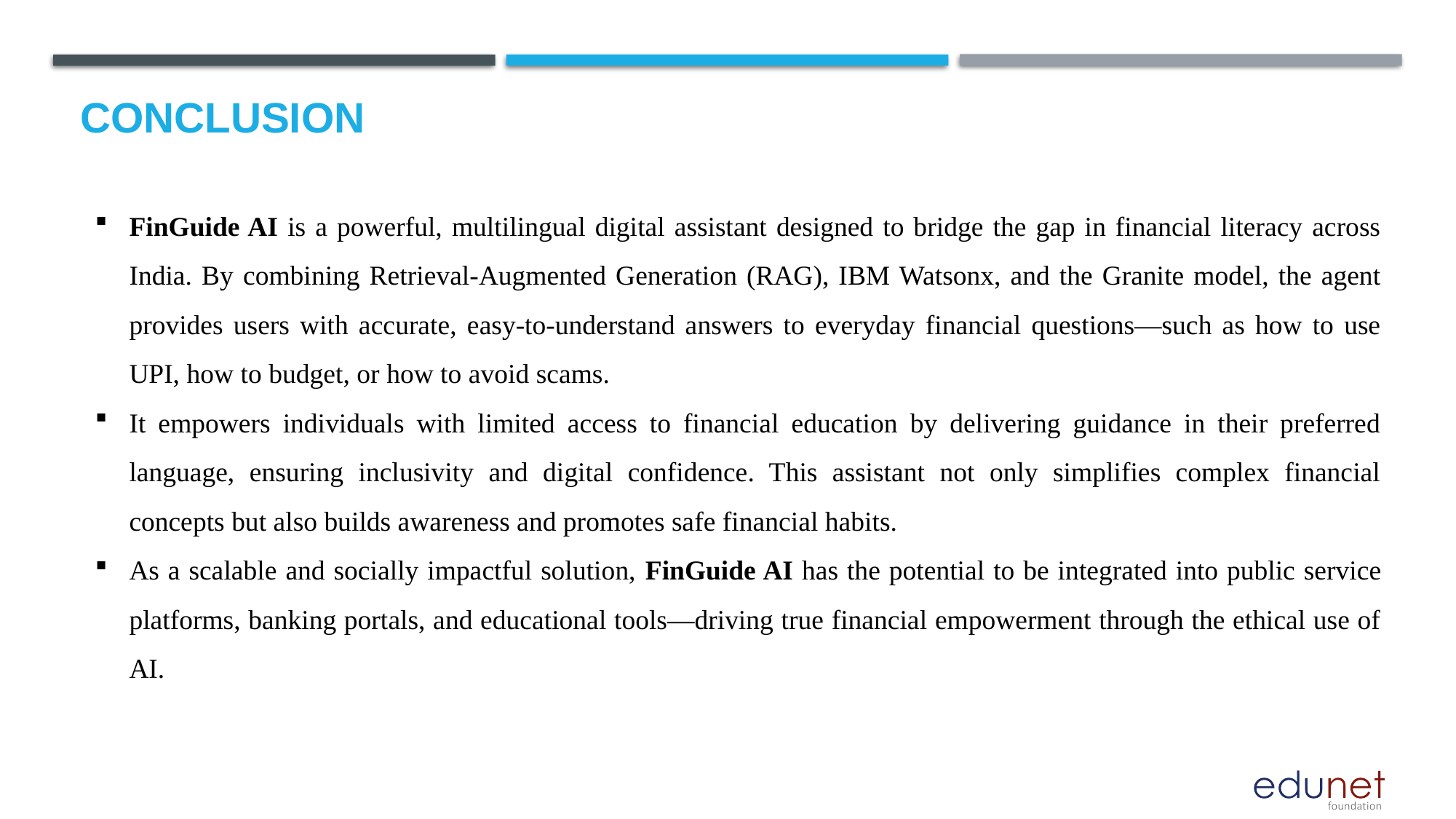

# Conclusion
FinGuide AI is a powerful, multilingual digital assistant designed to bridge the gap in financial literacy across India. By combining Retrieval-Augmented Generation (RAG), IBM Watsonx, and the Granite model, the agent provides users with accurate, easy-to-understand answers to everyday financial questions—such as how to use UPI, how to budget, or how to avoid scams.
It empowers individuals with limited access to financial education by delivering guidance in their preferred language, ensuring inclusivity and digital confidence. This assistant not only simplifies complex financial concepts but also builds awareness and promotes safe financial habits.
As a scalable and socially impactful solution, FinGuide AI has the potential to be integrated into public service platforms, banking portals, and educational tools—driving true financial empowerment through the ethical use of AI.